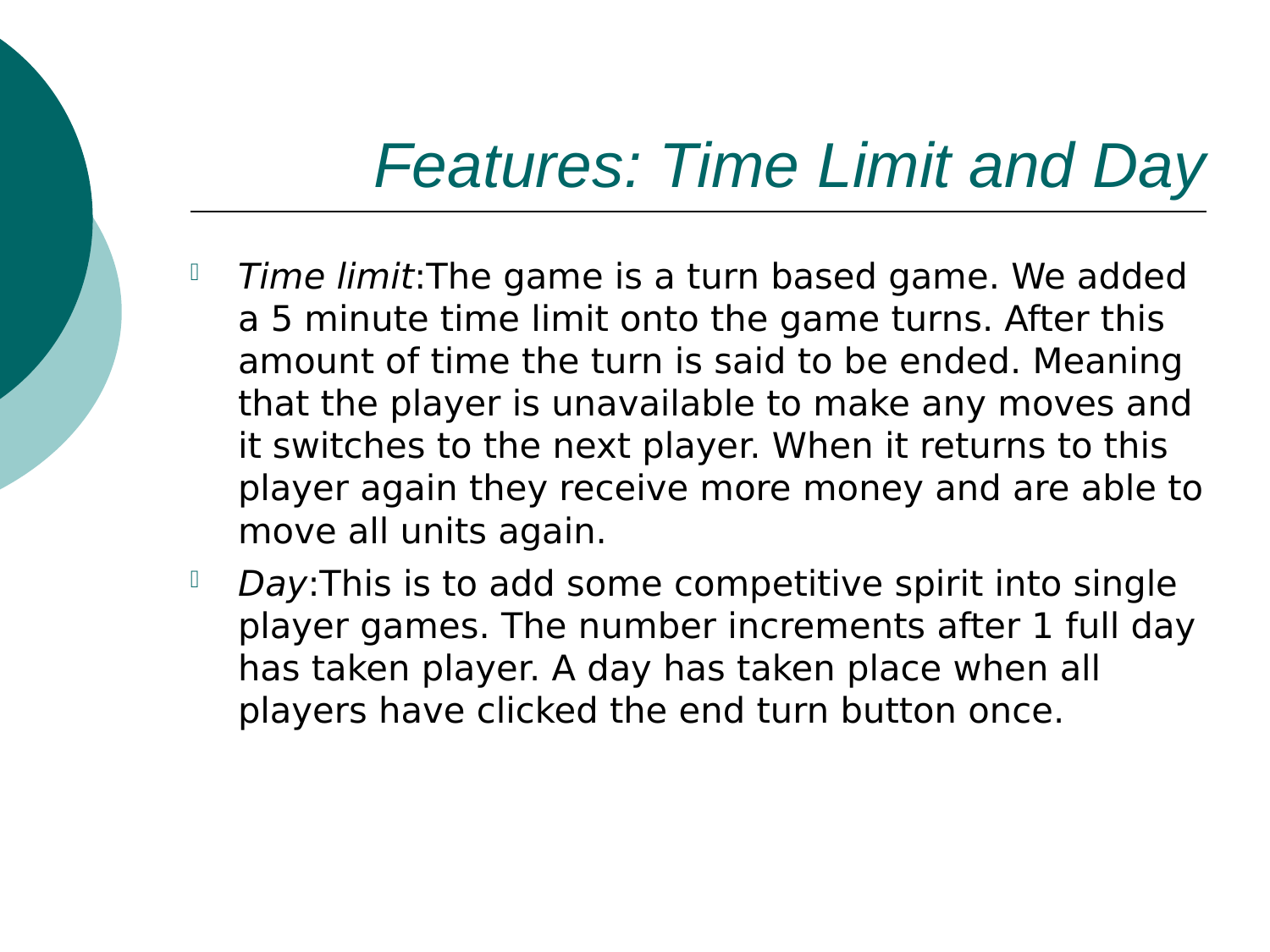

Features: Time Limit and Day
Time limit:The game is a turn based game. We added a 5 minute time limit onto the game turns. After this amount of time the turn is said to be ended. Meaning that the player is unavailable to make any moves and it switches to the next player. When it returns to this player again they receive more money and are able to move all units again.
Day:This is to add some competitive spirit into single player games. The number increments after 1 full day has taken player. A day has taken place when all players have clicked the end turn button once.